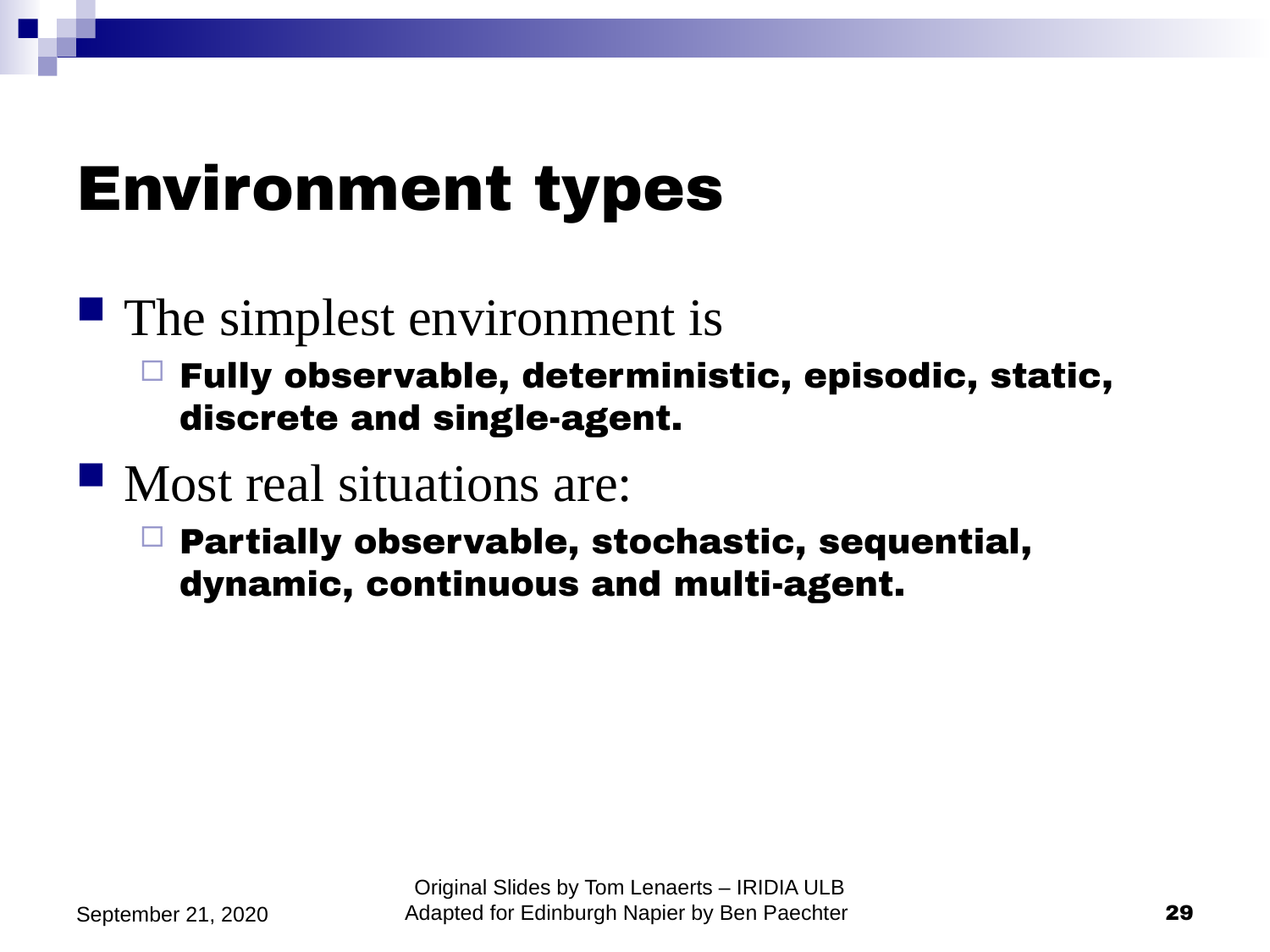

# Environment types
The simplest environment is
Fully observable, deterministic, episodic, static, discrete and single-agent.
Most real situations are:
Partially observable, stochastic, sequential, dynamic, continuous and multi-agent.
September 21, 2020
Original Slides by Tom Lenaerts – IRIDIA ULB
Adapted for Edinburgh Napier by Ben Paechter
29